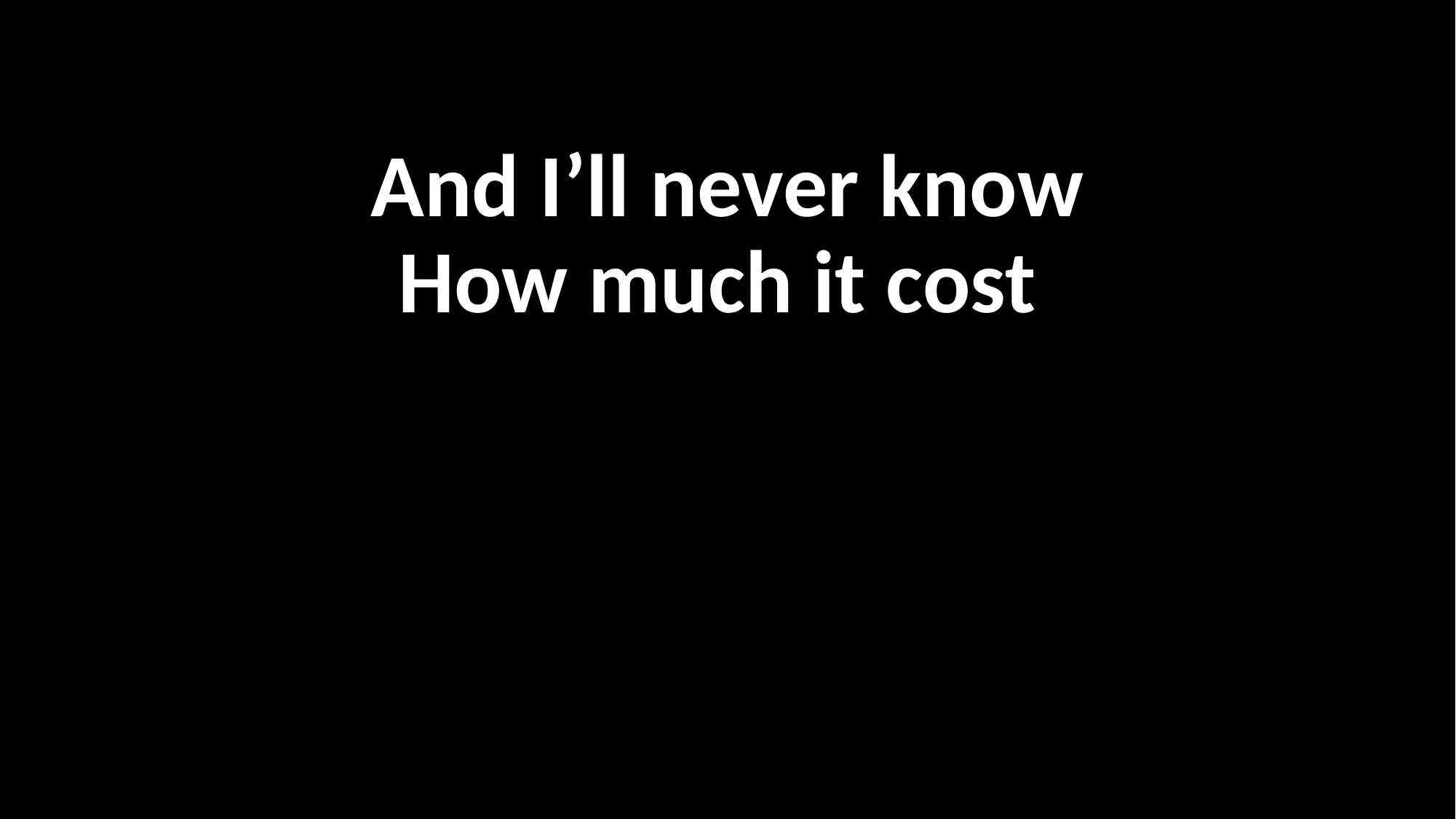

And I’ll never know
How much it cost
#